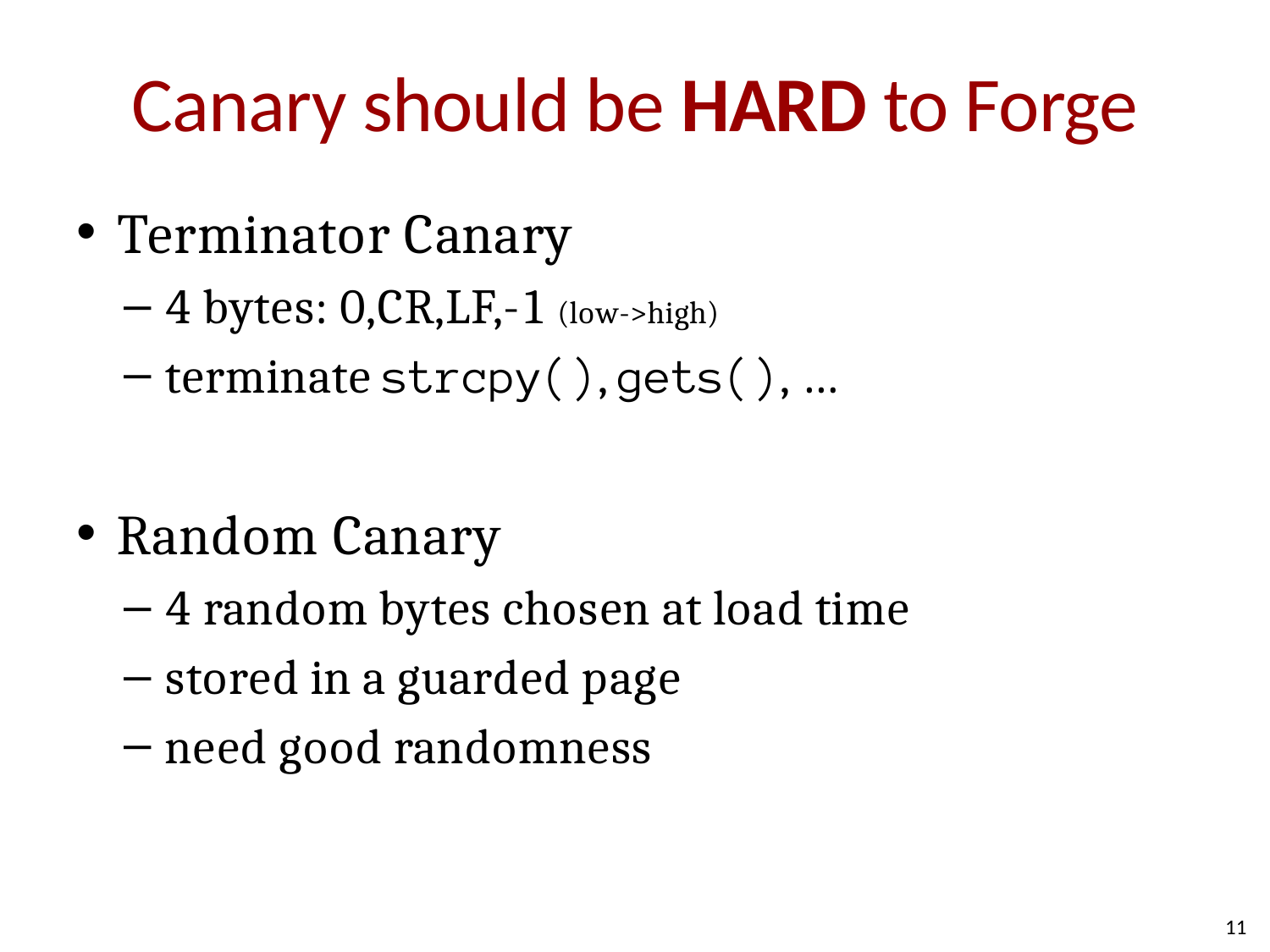

# Canary should be HARD to Forge
Terminator Canary
4 bytes: 0,CR,LF,-1 (low->high)
terminate strcpy(), gets(), …

Random Canary
4 random bytes chosen at load time
stored in a guarded page
need good randomness
11